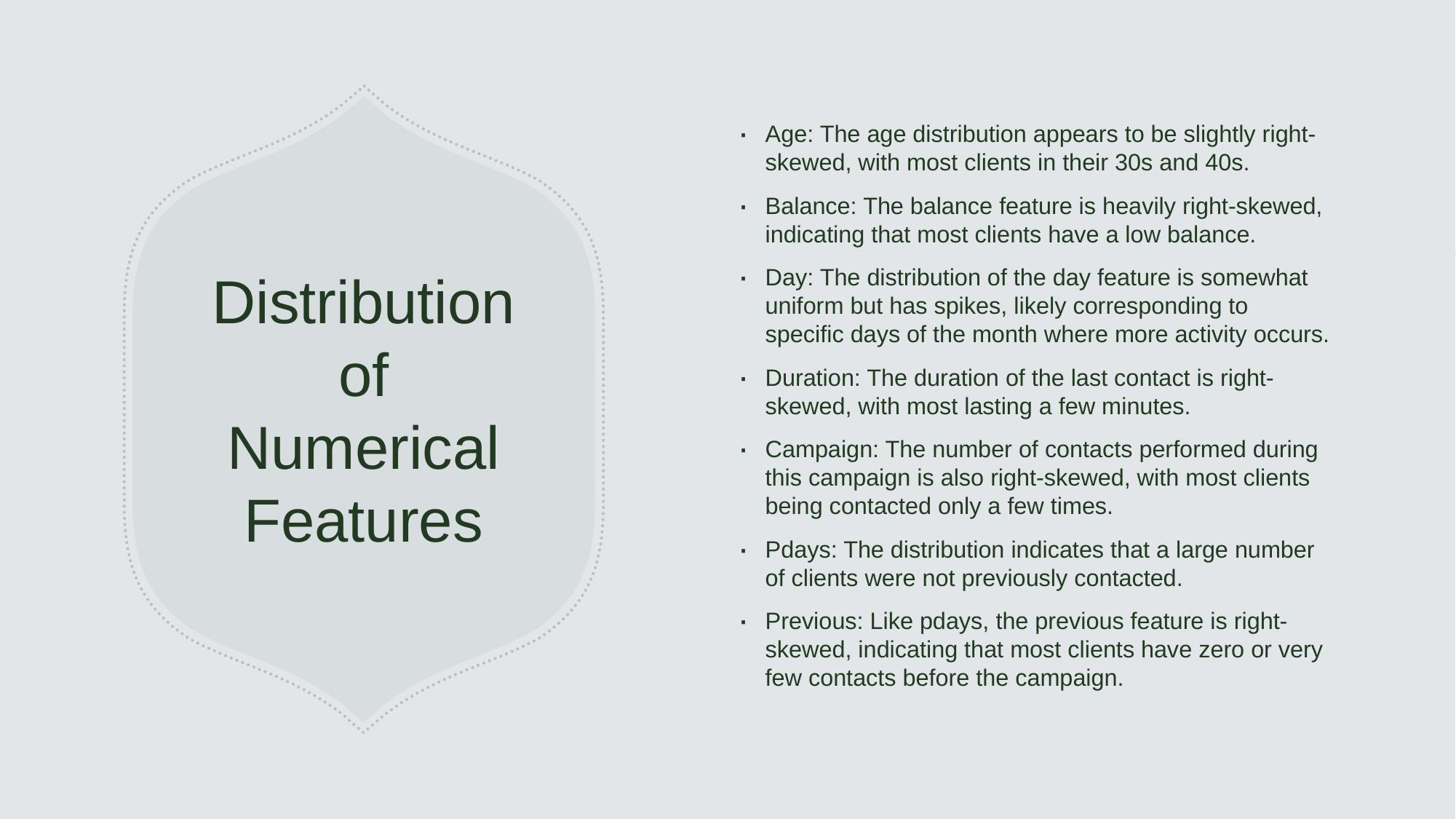

Age: The age distribution appears to be slightly right-skewed, with most clients in their 30s and 40s.
Balance: The balance feature is heavily right-skewed, indicating that most clients have a low balance.
Day: The distribution of the day feature is somewhat uniform but has spikes, likely corresponding to specific days of the month where more activity occurs.
Duration: The duration of the last contact is right-skewed, with most lasting a few minutes.
Campaign: The number of contacts performed during this campaign is also right-skewed, with most clients being contacted only a few times.
Pdays: The distribution indicates that a large number of clients were not previously contacted.
Previous: Like pdays, the previous feature is right-skewed, indicating that most clients have zero or very few contacts before the campaign.
# Distribution of Numerical Features